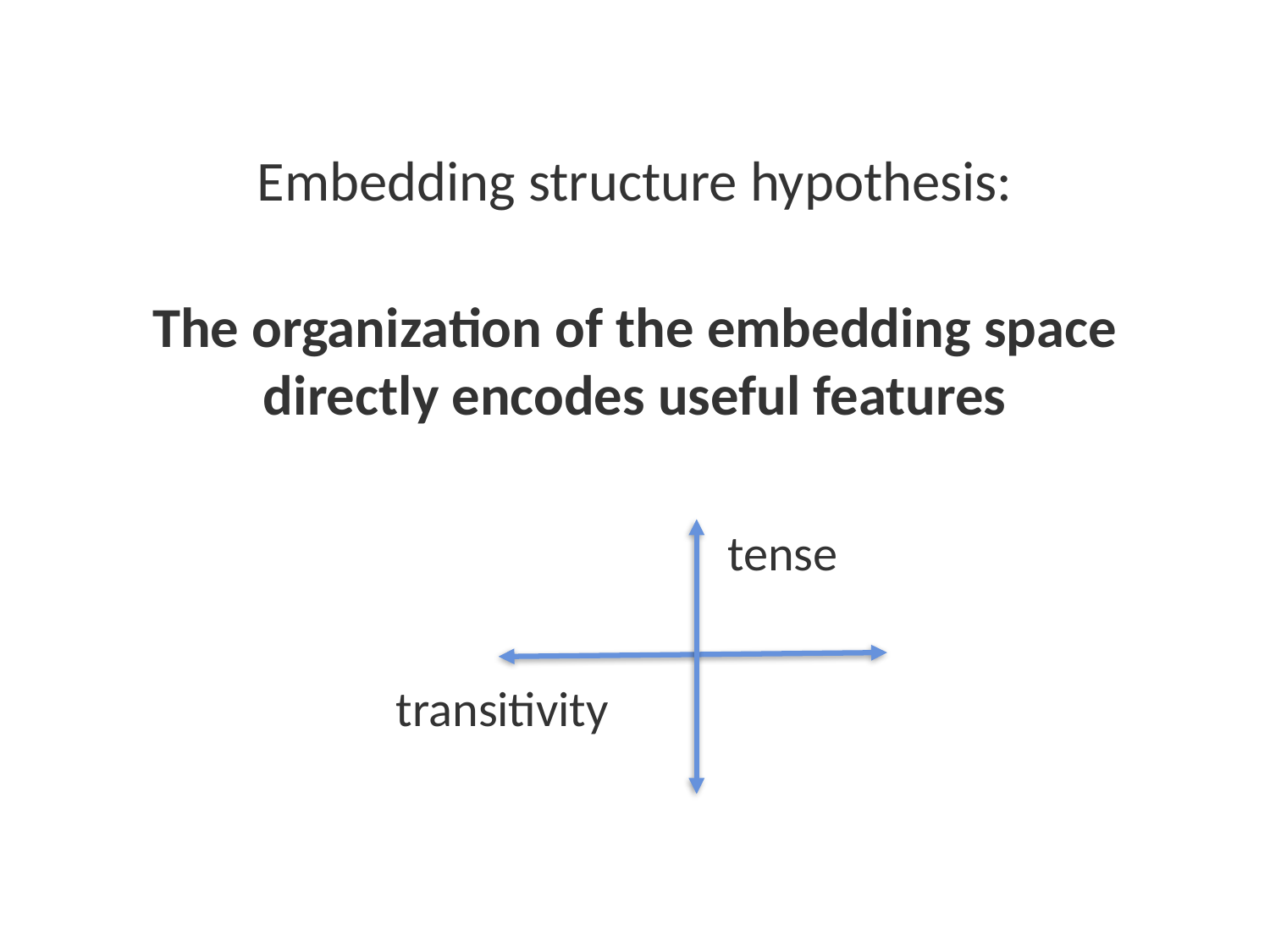

Embedding structure hypothesis:
The organization of the embedding space
directly encodes useful features
tense
transitivity